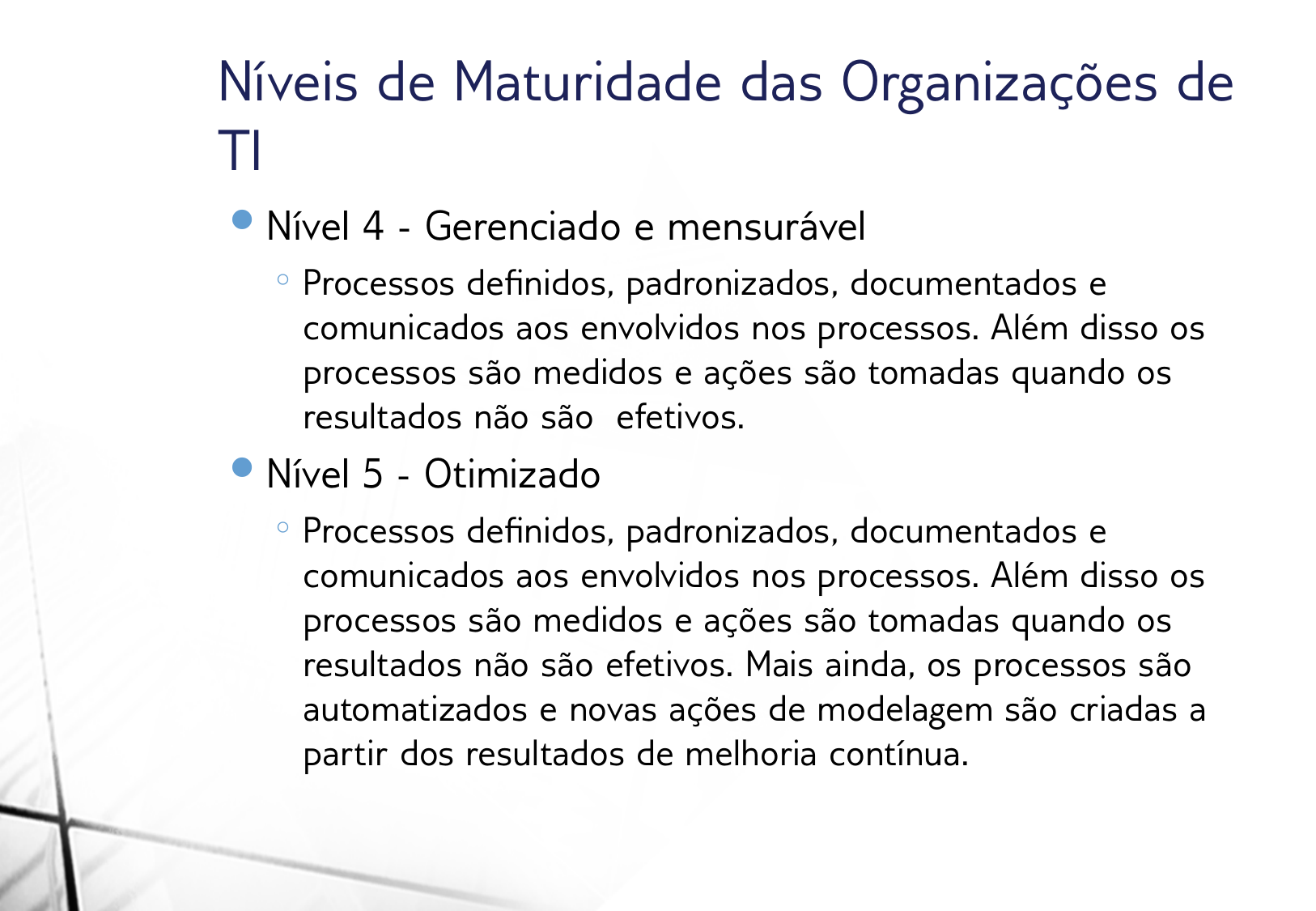

Níveis de Maturidade das Organizações de TI
Nível 4 - Gerenciado e mensurável
Processos definidos, padronizados, documentados e comunicados aos envolvidos nos processos. Além disso os processos são medidos e ações são tomadas quando os resultados não são  efetivos.
Nível 5 - Otimizado
Processos definidos, padronizados, documentados e comunicados aos envolvidos nos processos. Além disso os processos são medidos e ações são tomadas quando os resultados não são efetivos. Mais ainda, os processos são automatizados e novas ações de modelagem são criadas a partir dos resultados de melhoria contínua.